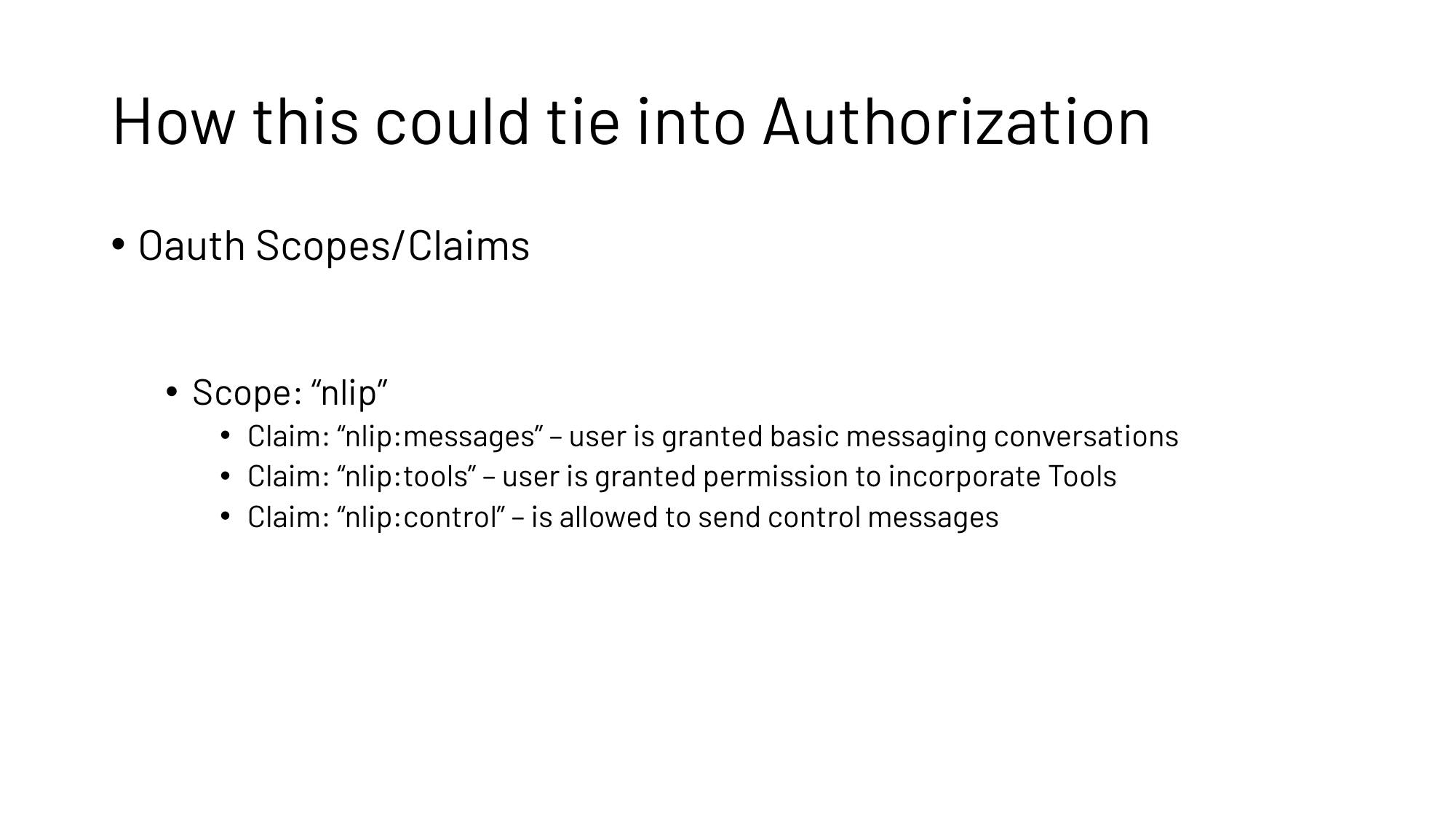

# How this could tie into Authorization
Oauth Scopes/Claims
Scope: “nlip”
Claim: “nlip:messages” – user is granted basic messaging conversations
Claim: “nlip:tools” – user is granted permission to incorporate Tools
Claim: “nlip:control” – is allowed to send control messages